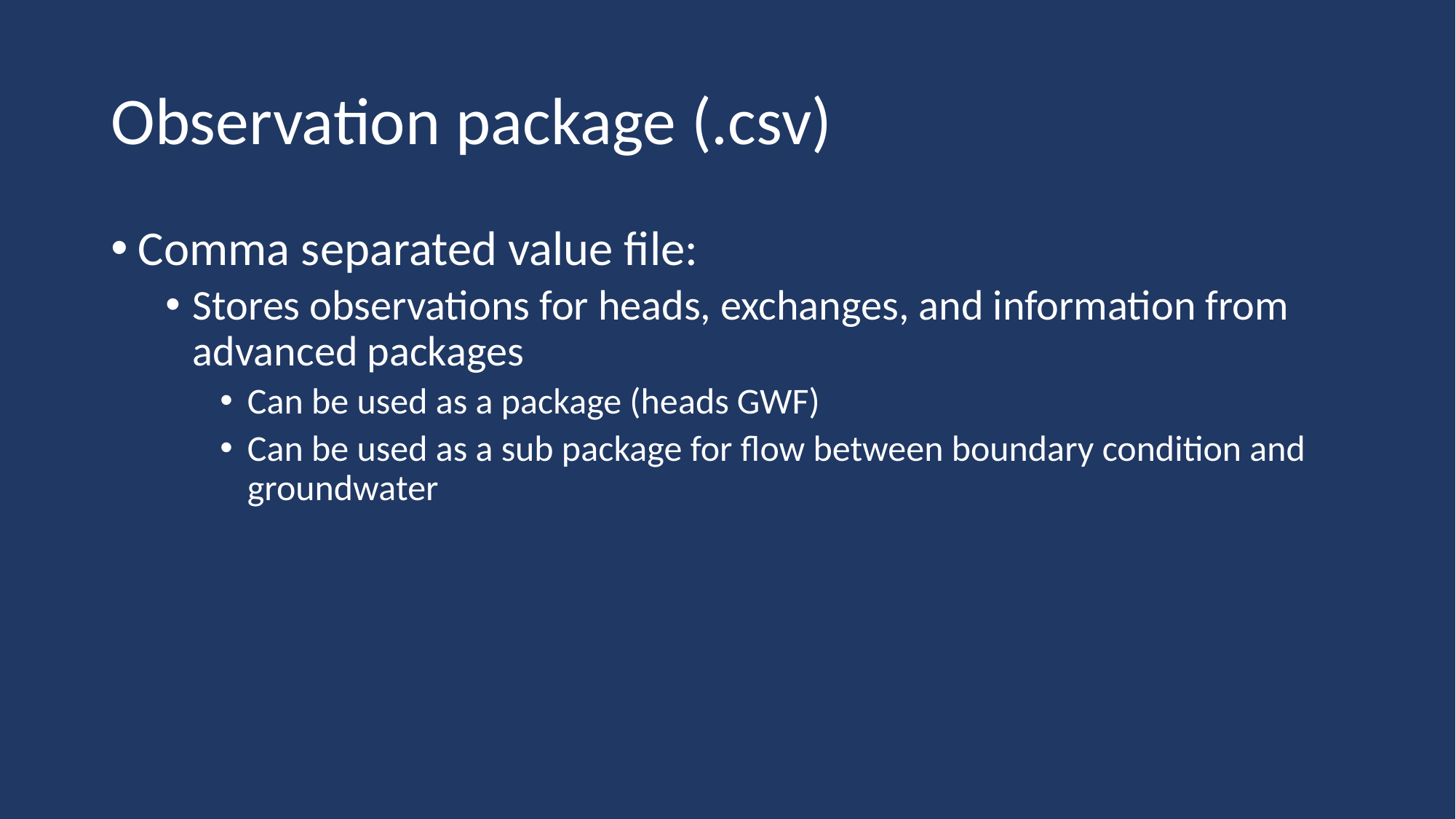

# Observation package (.csv)
Comma separated value file:
Stores observations for heads, exchanges, and information from advanced packages
Can be used as a package (heads GWF)
Can be used as a sub package for flow between boundary condition and groundwater